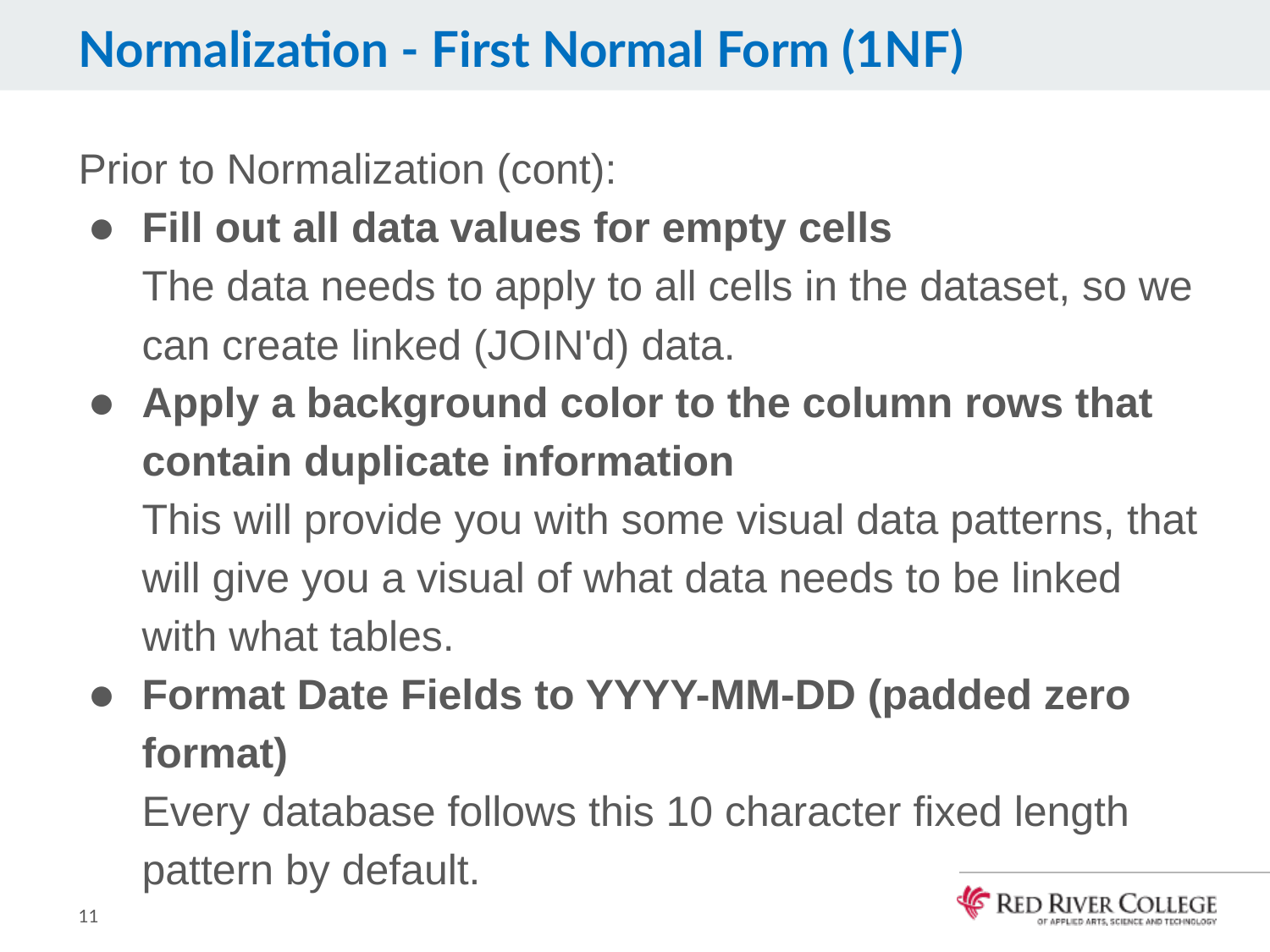

# Normalization - First Normal Form (1NF)
Prior to Normalization (cont):
Fill out all data values for empty cells
The data needs to apply to all cells in the dataset, so we can create linked (JOIN'd) data.
Apply a background color to the column rows that contain duplicate information
This will provide you with some visual data patterns, that will give you a visual of what data needs to be linked with what tables.
Format Date Fields to YYYY-MM-DD (padded zero format)
Every database follows this 10 character fixed length pattern by default.

11